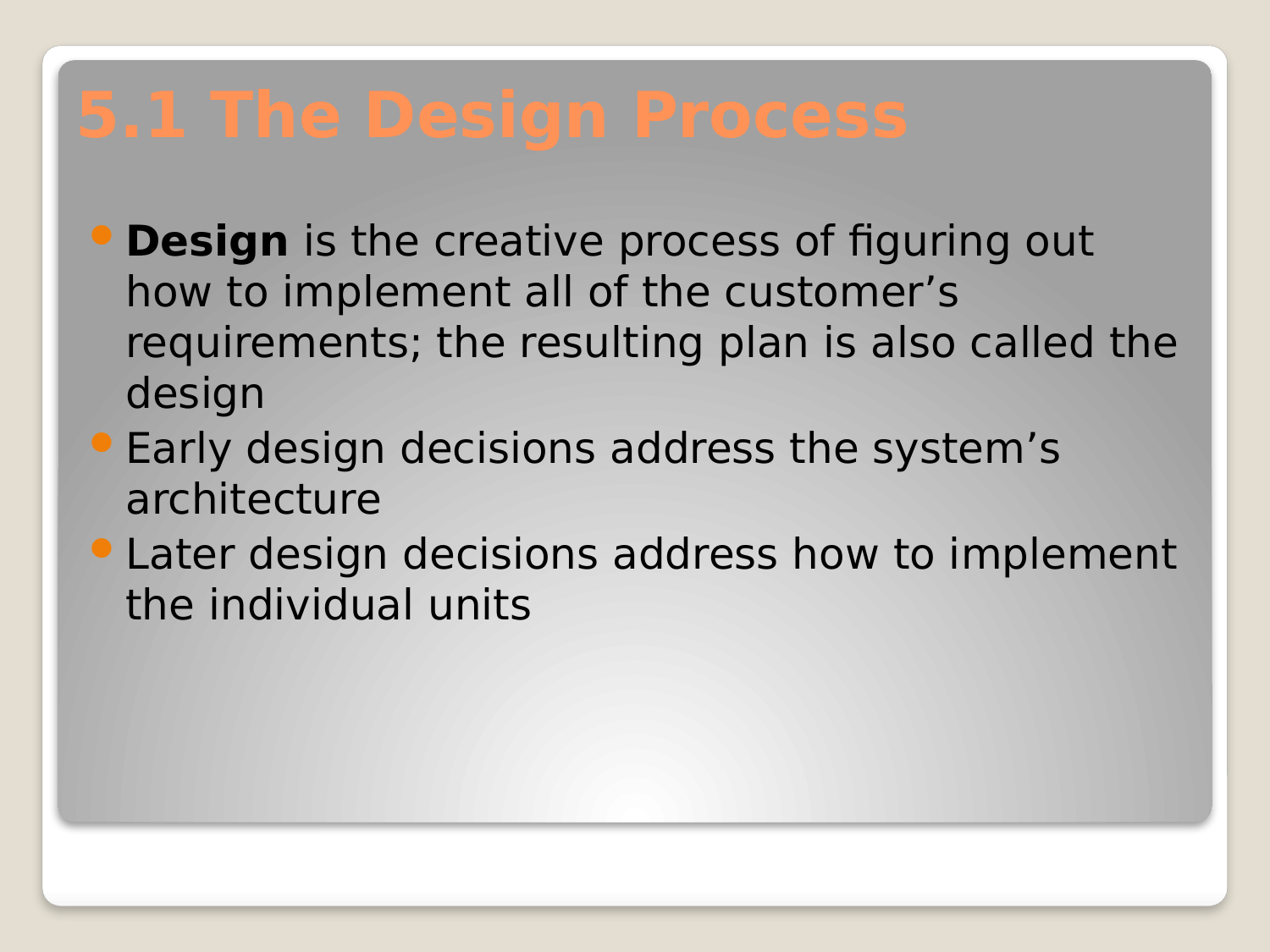

# 5.1 The Design Process
Design is the creative process of figuring out how to implement all of the customer’s requirements; the resulting plan is also called the design
Early design decisions address the system’s architecture
Later design decisions address how to implement the individual units